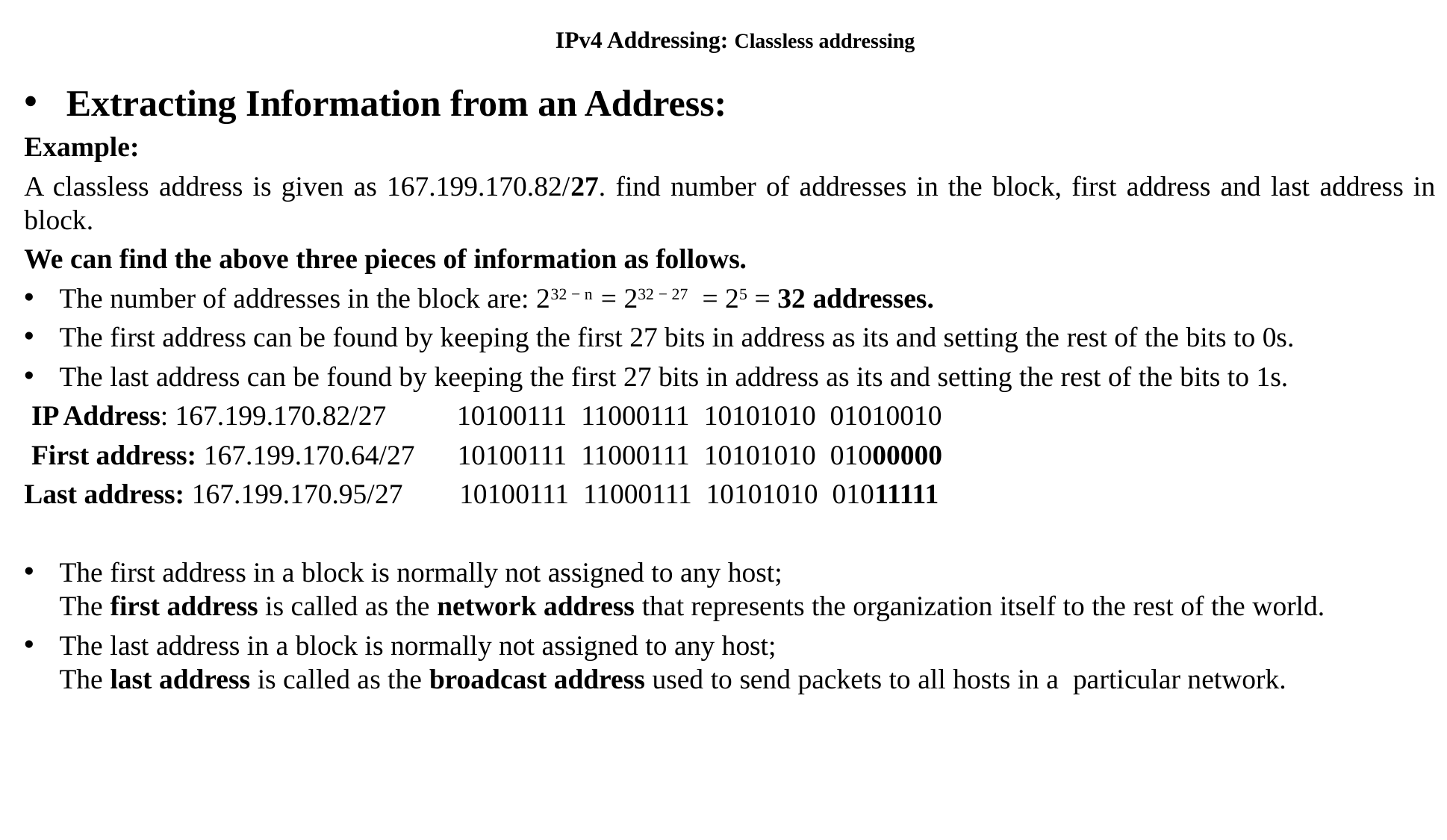

# IPv4 Addressing: Classless addressing
Extracting Information from an Address:
Example:
A classless address is given as 167.199.170.82/27. find number of addresses in the block, first address and last address in block.
We can find the above three pieces of information as follows.
The number of addresses in the block are: 232 − n  = 232 − 27  = 25 = 32 addresses.
The first address can be found by keeping the first 27 bits in address as its and setting the rest of the bits to 0s.
The last address can be found by keeping the first 27 bits in address as its and setting the rest of the bits to 1s.
 IP Address: 167.199.170.82/27          10100111  11000111  10101010  01010010
 First address: 167.199.170.64/27      10100111  11000111  10101010  01000000
Last address: 167.199.170.95/27        10100111  11000111  10101010  01011111

The first address in a block is normally not assigned to any host;
The first address is called as the network address that represents the organization itself to the rest of the world.
The last address in a block is normally not assigned to any host;
The last address is called as the broadcast address used to send packets to all hosts in a  particular network.